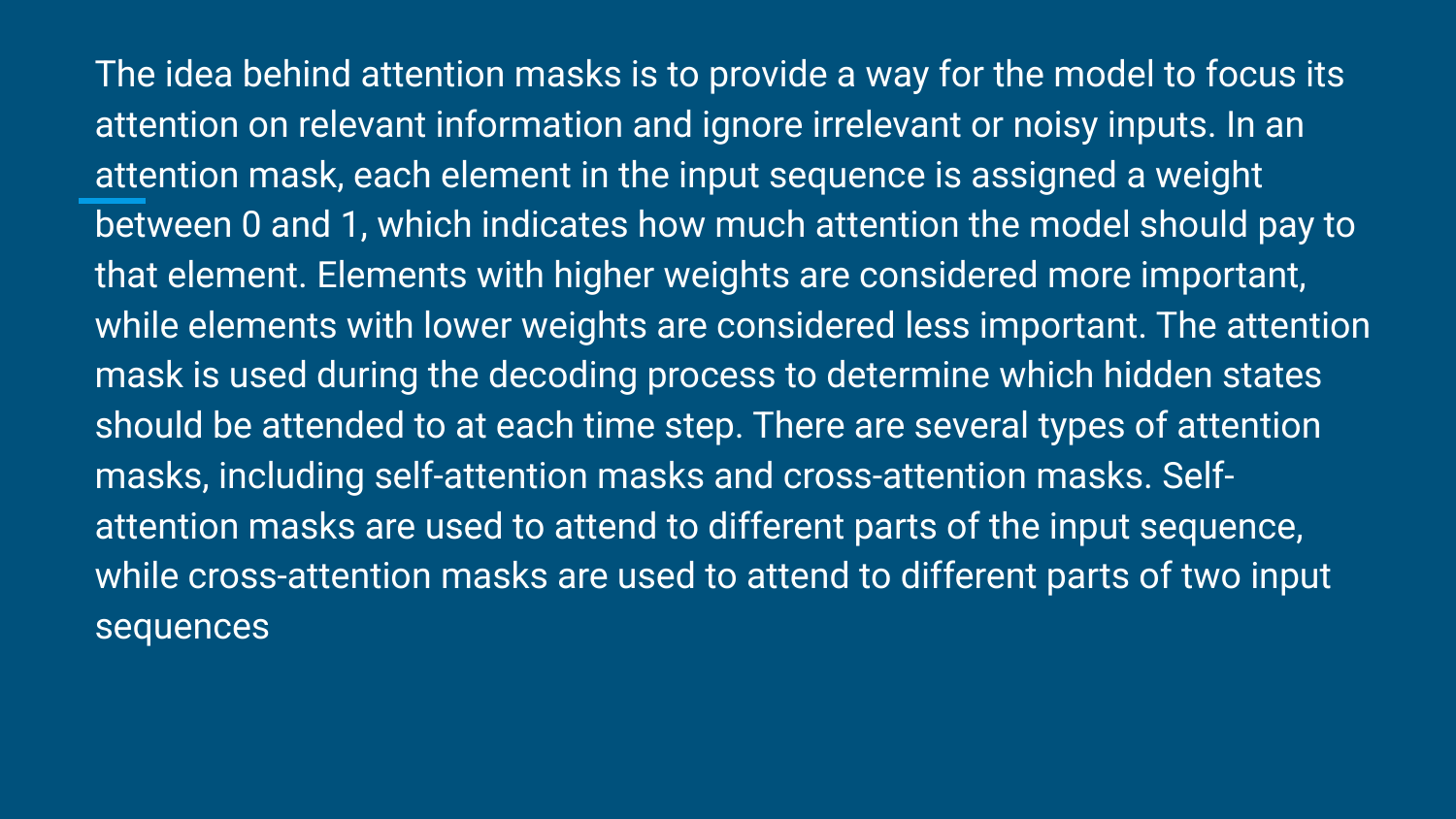

#
The idea behind attention masks is to provide a way for the model to focus its attention on relevant information and ignore irrelevant or noisy inputs. In an attention mask, each element in the input sequence is assigned a weight between 0 and 1, which indicates how much attention the model should pay to that element. Elements with higher weights are considered more important, while elements with lower weights are considered less important. The attention mask is used during the decoding process to determine which hidden states should be attended to at each time step. There are several types of attention masks, including self-attention masks and cross-attention masks. Self-attention masks are used to attend to different parts of the input sequence, while cross-attention masks are used to attend to different parts of two input sequences